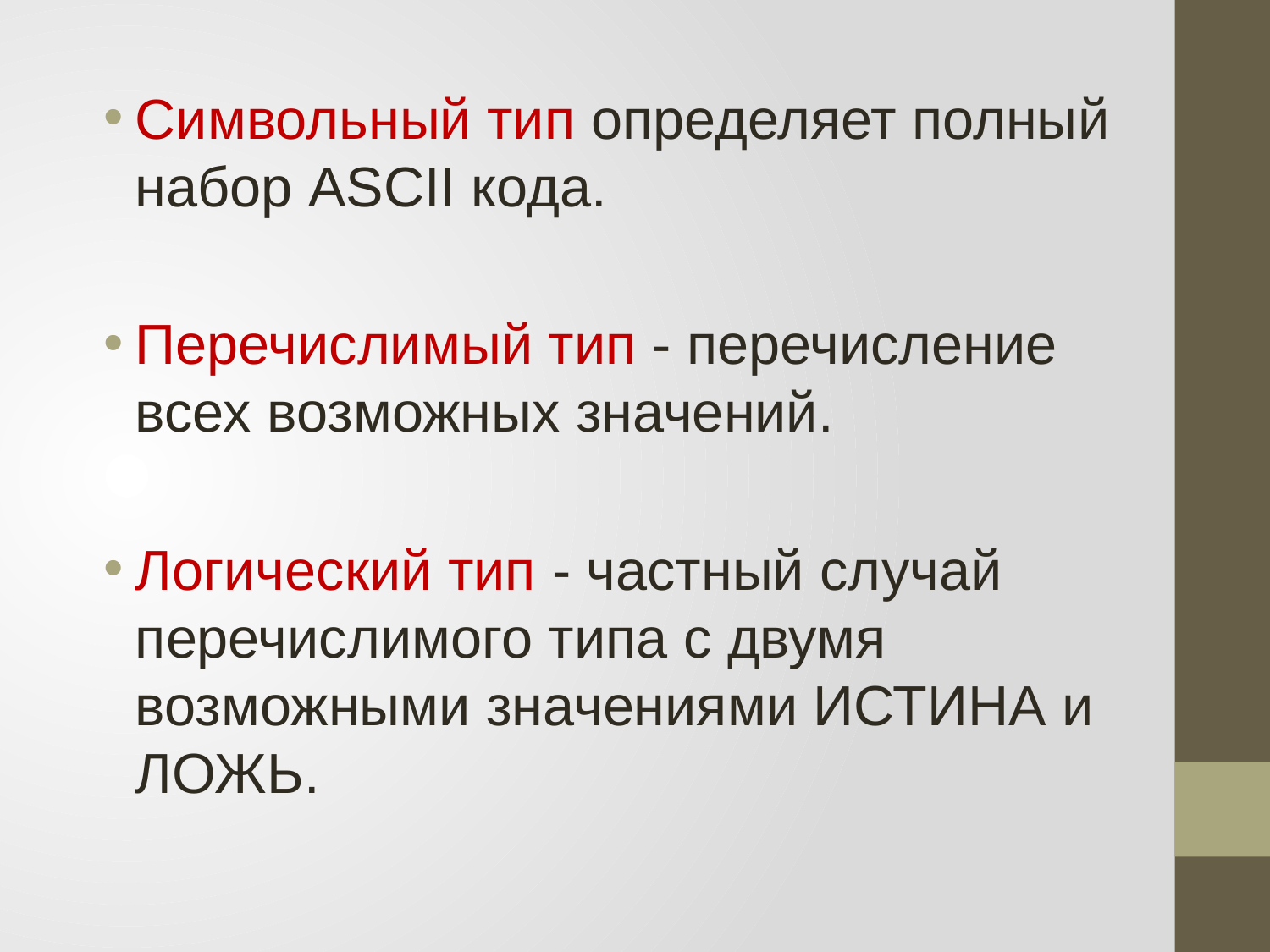

Символьный тип определяет полный набор ASCII кода.

Перечислимый тип - перечисление всех возможных значений.

Логический тип - частный случай перечислимого типа с двумя возможными значениями ИСТИНА и ЛОЖЬ.